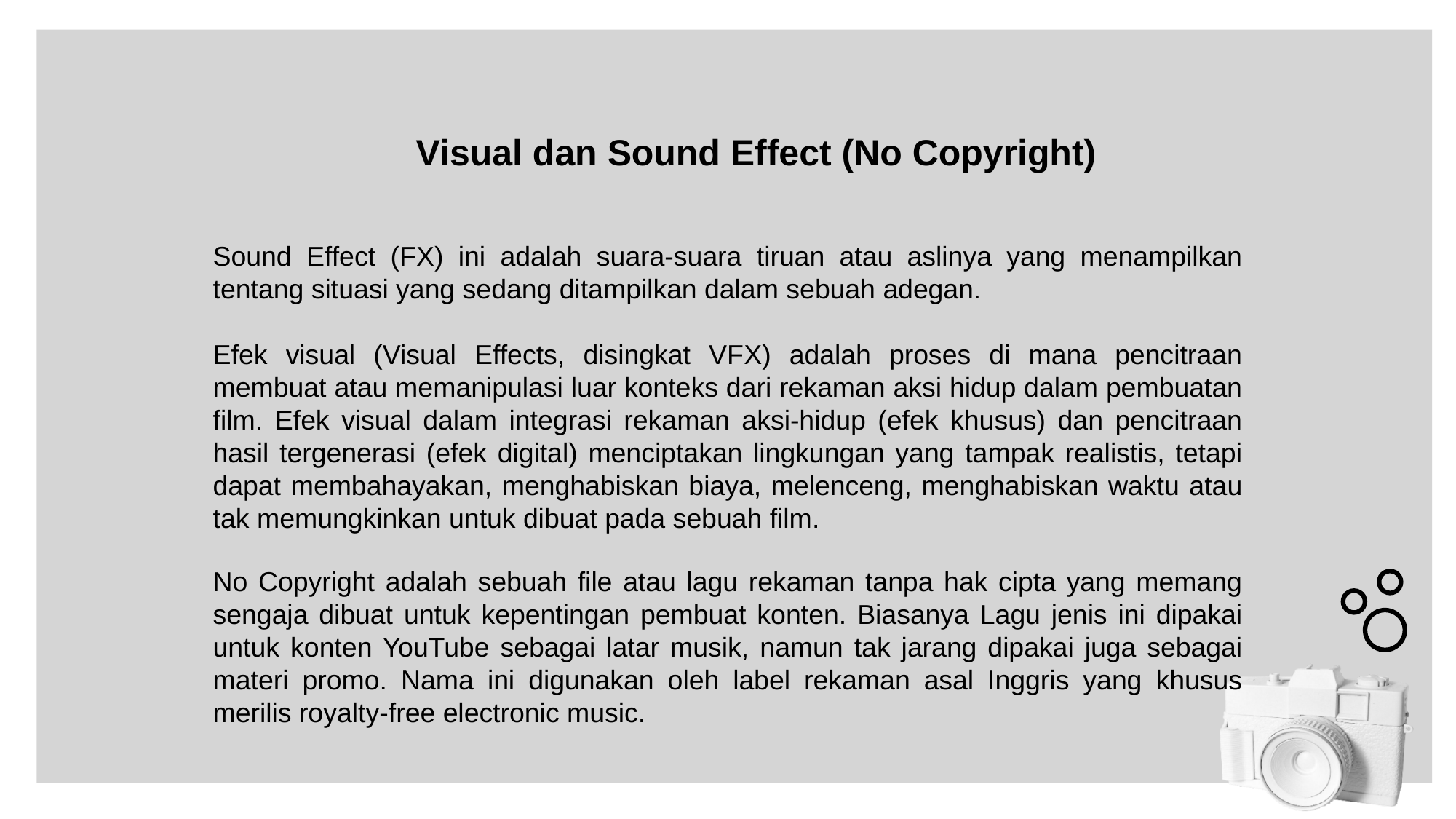

Visual dan Sound Effect (No Copyright)
Sound Effect (FX) ini adalah suara-suara tiruan atau aslinya yang menampilkan tentang situasi yang sedang ditampilkan dalam sebuah adegan.

Efek visual (Visual Effects, disingkat VFX) adalah proses di mana pencitraan membuat atau memanipulasi luar konteks dari rekaman aksi hidup dalam pembuatan film. Efek visual dalam integrasi rekaman aksi-hidup (efek khusus) dan pencitraan hasil tergenerasi (efek digital) menciptakan lingkungan yang tampak realistis, tetapi dapat membahayakan, menghabiskan biaya, melenceng, menghabiskan waktu atau tak memungkinkan untuk dibuat pada sebuah film.
No Copyright adalah sebuah file atau lagu rekaman tanpa hak cipta yang memang sengaja dibuat untuk kepentingan pembuat konten. Biasanya Lagu jenis ini dipakai untuk konten YouTube sebagai latar musik, namun tak jarang dipakai juga sebagai materi promo. Nama ini digunakan oleh label rekaman asal Inggris yang khusus merilis royalty-free electronic music.